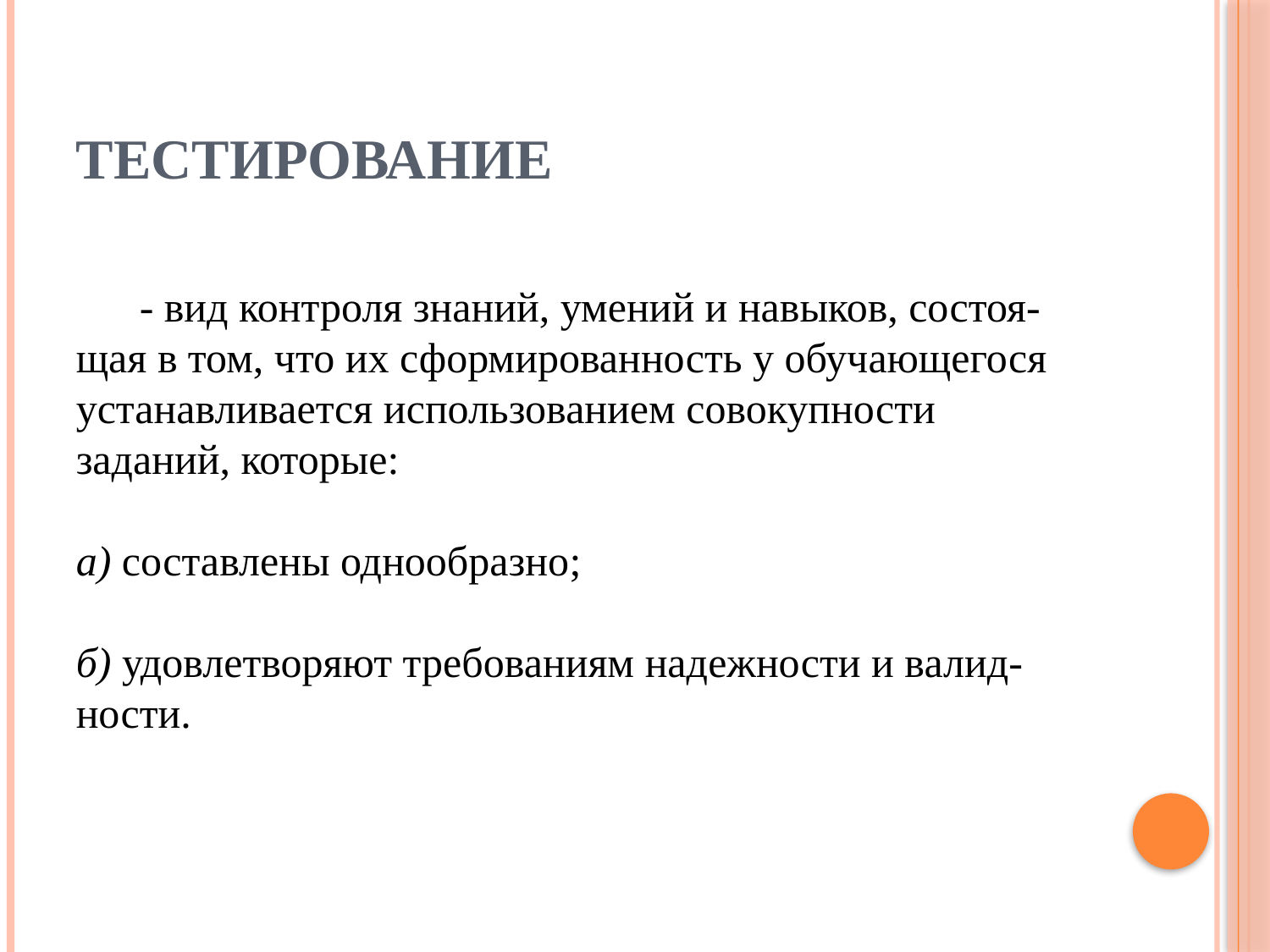

# Тестирование

- вид контроля знаний, умений и навыков, состоя-щая в том, что их сформированность у обучающегося устанавливается использованием совокупности заданий, которые:

а) составлены однообразно;

б) удовлетворяют требованиям надежности и валид-ности.